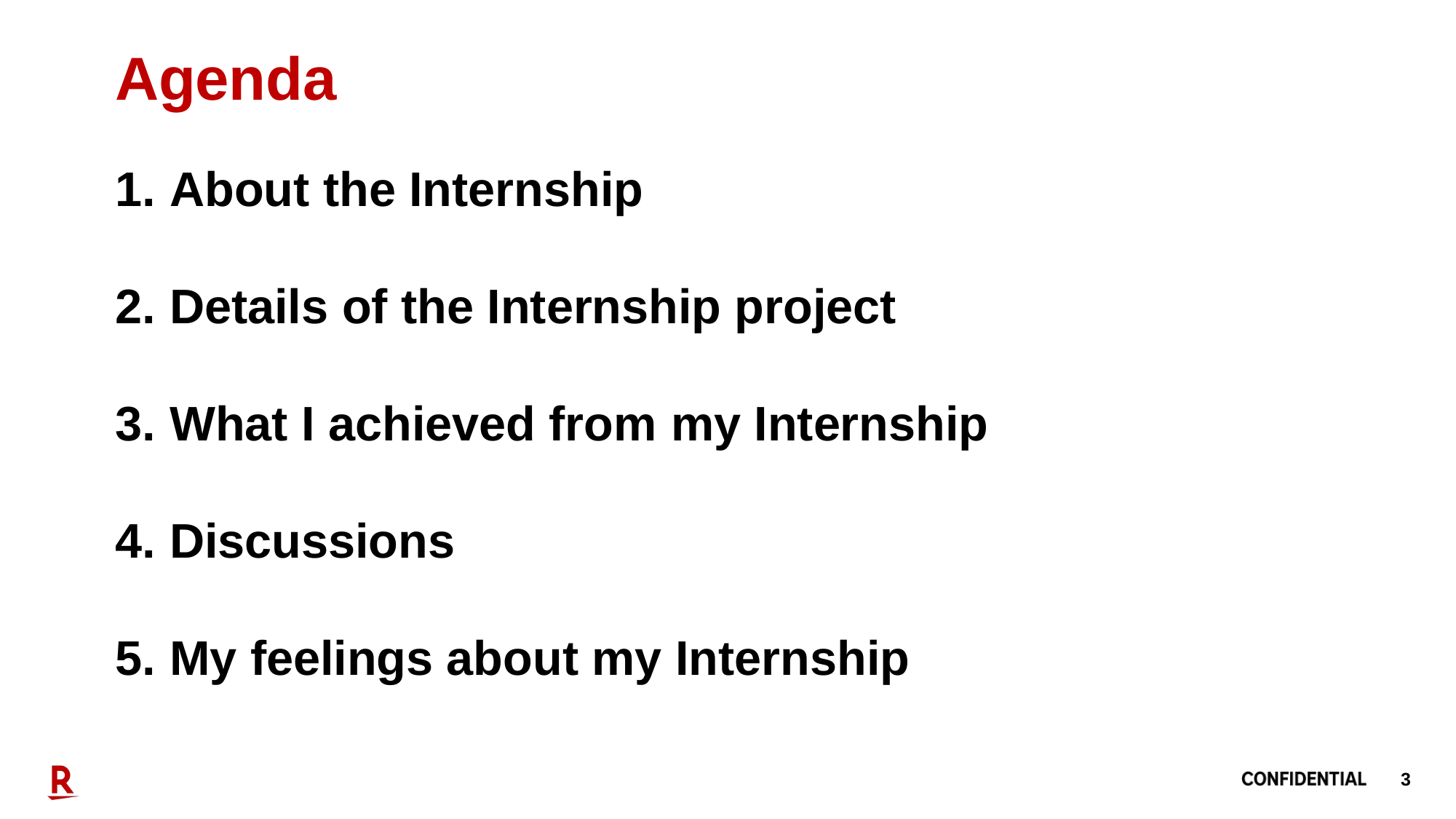

Agenda

About the Internship

Details of the Internship project

What I achieved from my Internship

Discussions

My feelings about my Internship